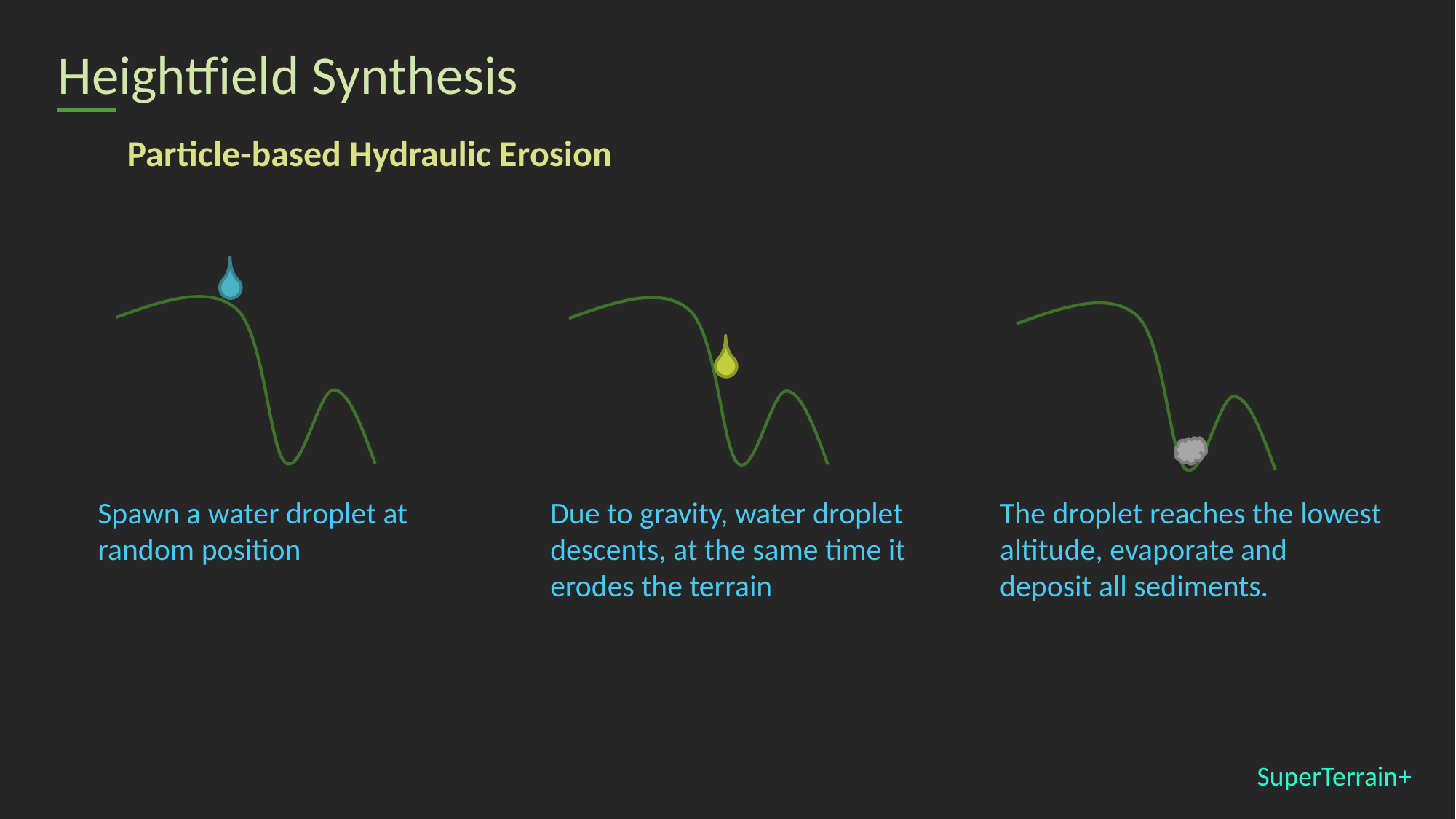

# Heightfield Synthesis
Particle-based Hydraulic Erosion

Spawn a water droplet at random position
Due to gravity, water droplet descents, at the same time it erodes the terrain
The droplet reaches the lowest altitude, evaporate and deposit all sediments.